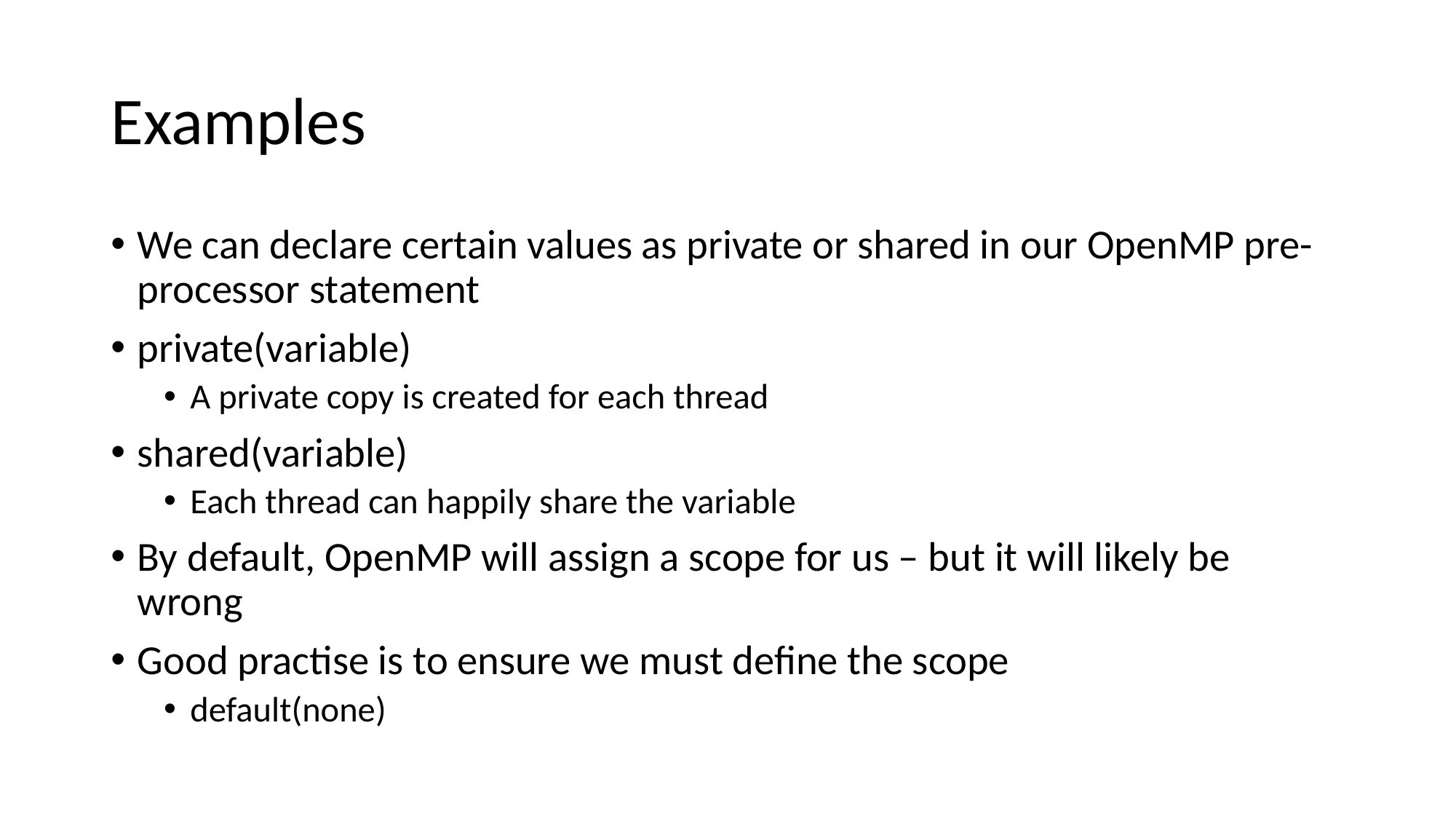

# Examples
We can declare certain values as private or shared in our OpenMP pre-processor statement
private(variable)
A private copy is created for each thread
shared(variable)
Each thread can happily share the variable
By default, OpenMP will assign a scope for us – but it will likely be wrong
Good practise is to ensure we must define the scope
default(none)